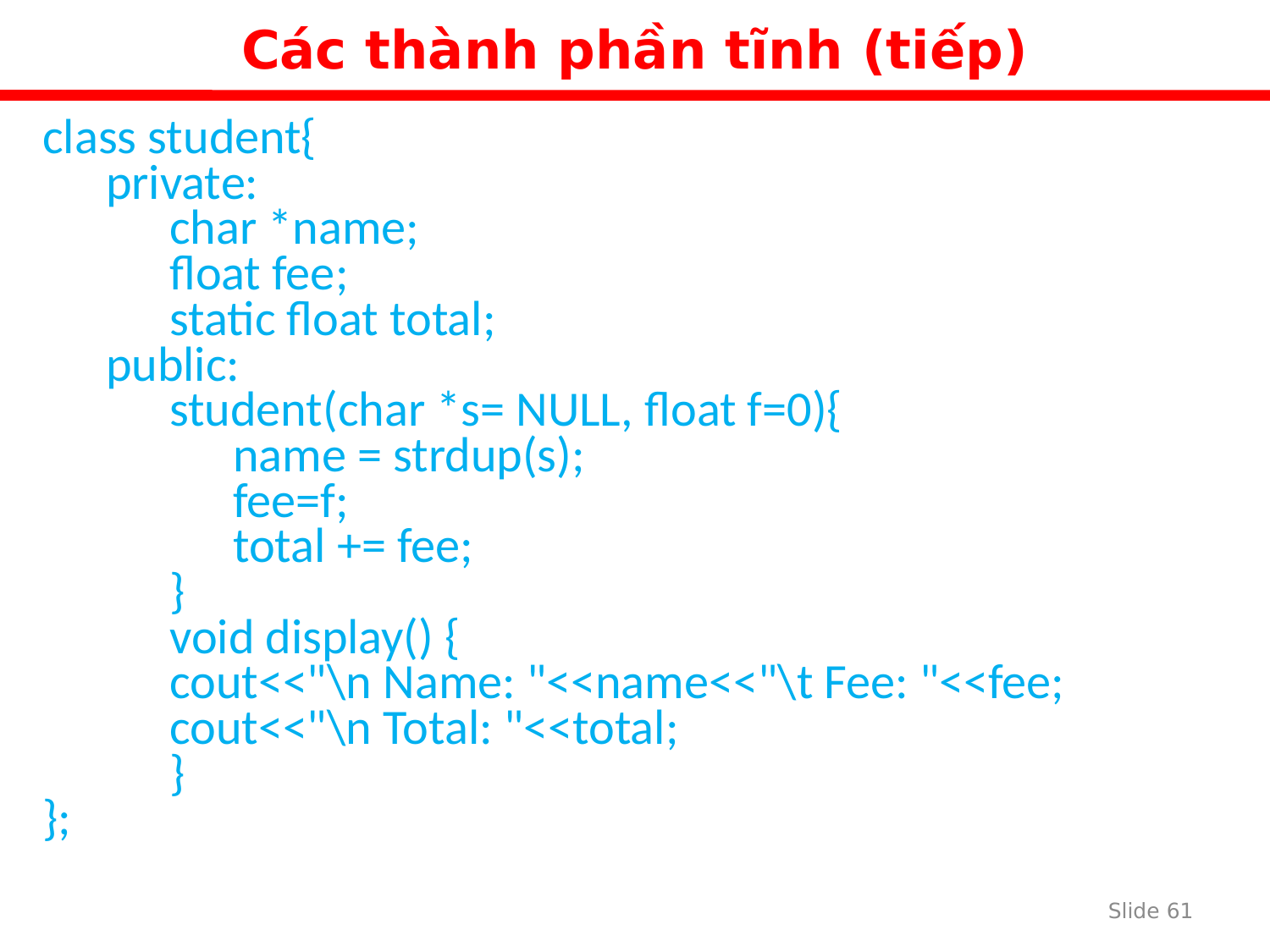

Các thành phần tĩnh (tiếp)

class student{
private:
char *name;
float fee;
static float total;
public:
student(char *s= NULL, float f=0){
name = strdup(s);
fee=f;
total += fee;
}
void display() {
cout<<"\n Name: "<<name<<"\t Fee: "<<fee;
cout<<"\n Total: "<<total;
}
};
Slide 61